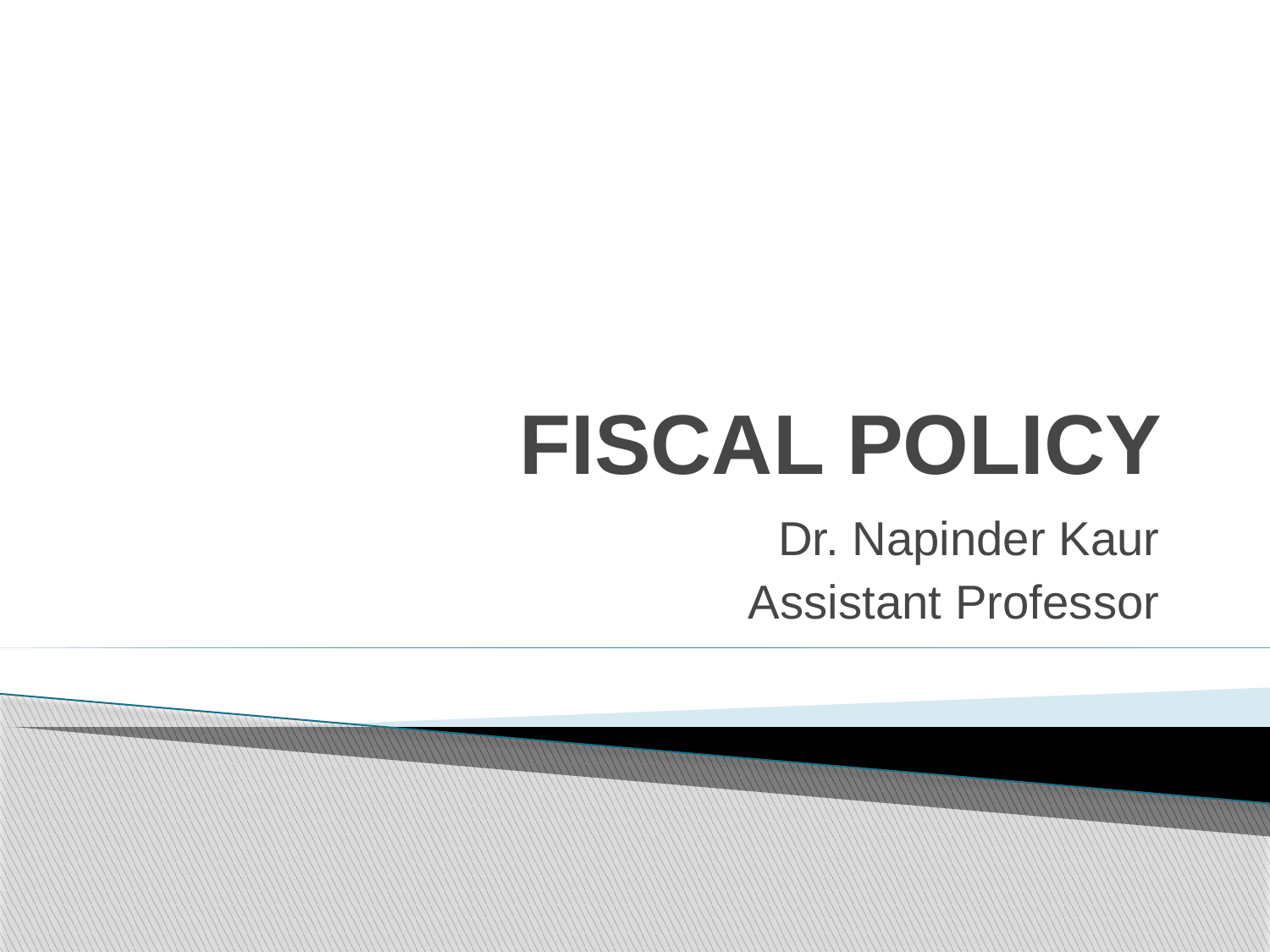

# FISCAL POLICY
Dr. Napinder Kaur
Assistant Professor